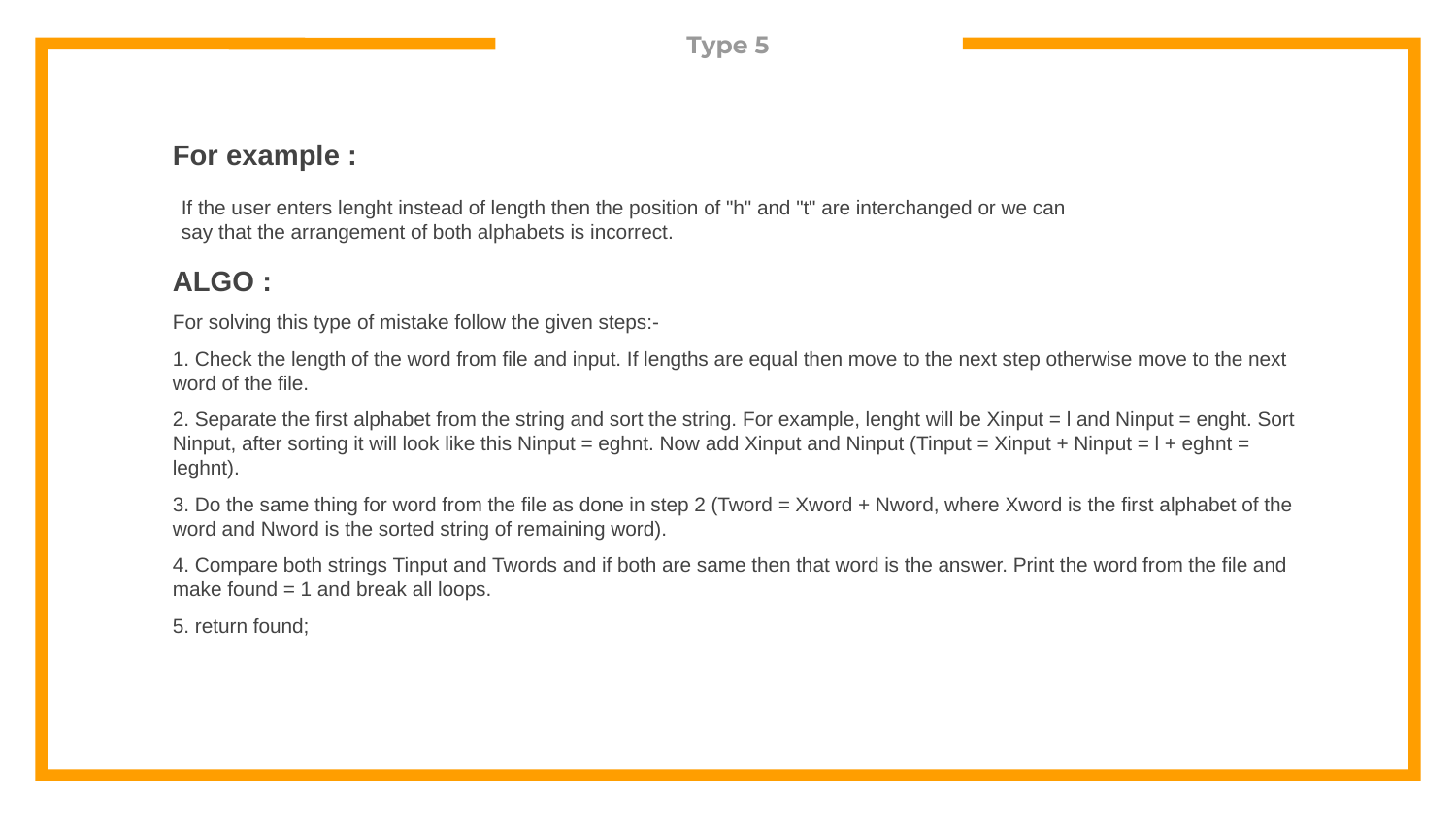

# Type 5
For example :
If the user enters lenght instead of length then the position of "h" and "t" are interchanged or we can say that the arrangement of both alphabets is incorrect.
ALGO :
For solving this type of mistake follow the given steps:-
1. Check the length of the word from file and input. If lengths are equal then move to the next step otherwise move to the next word of the file.
2. Separate the first alphabet from the string and sort the string. For example, lenght will be Xinput = l and Ninput = enght. Sort Ninput, after sorting it will look like this Ninput = eghnt. Now add Xinput and Ninput (Tinput = Xinput + Ninput = l + eghnt = leghnt).
3. Do the same thing for word from the file as done in step 2 (Tword = Xword + Nword, where Xword is the first alphabet of the word and Nword is the sorted string of remaining word).
4. Compare both strings Tinput and Twords and if both are same then that word is the answer. Print the word from the file and make found = 1 and break all loops.
5. return found;
11